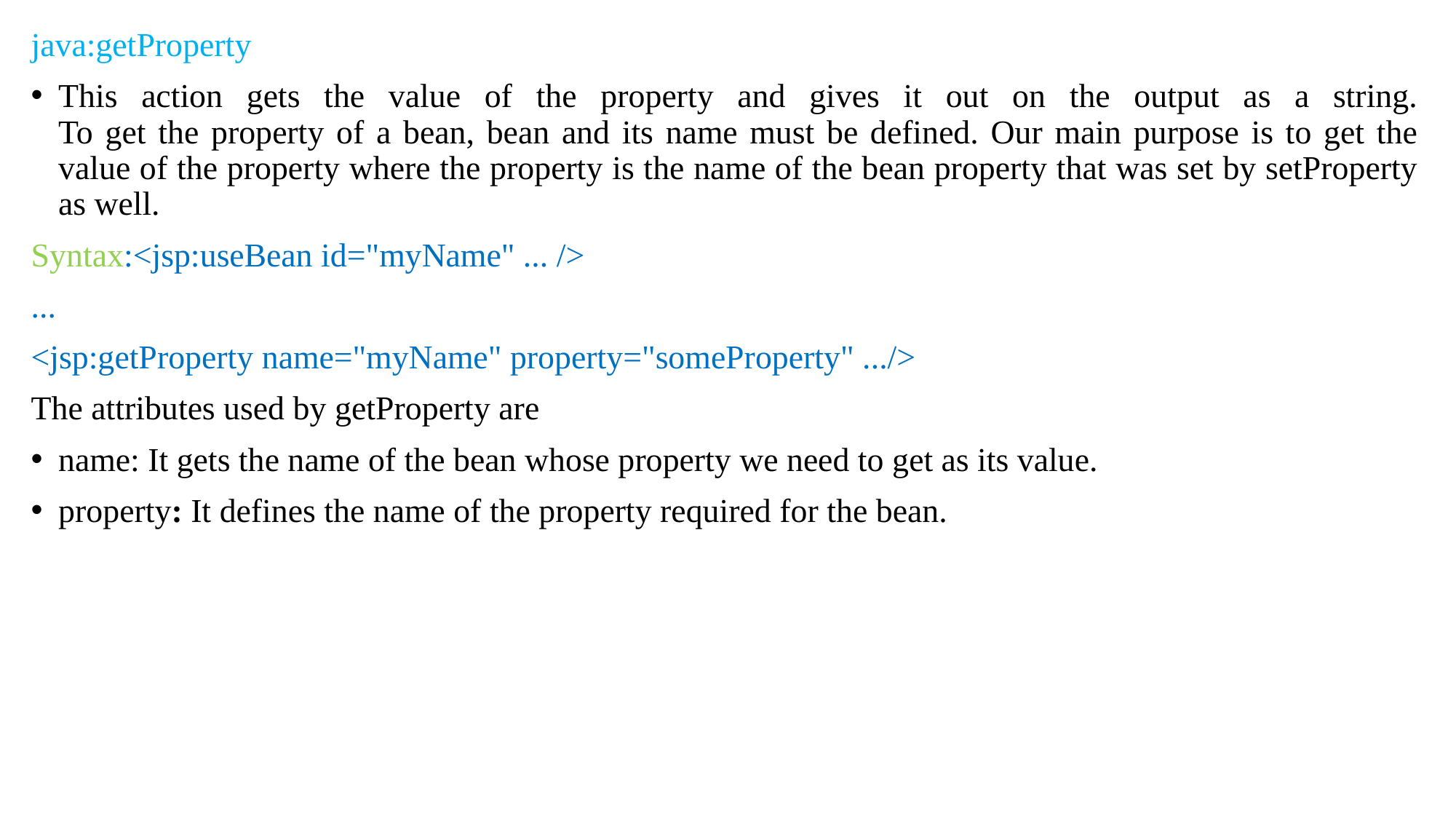

java:getProperty
This action gets the value of the property and gives it out on the output as a string.
To get the property of a bean, bean and its name must be defined. Our main purpose is to get the value of the property where the property is the name of the bean property that was set by setProperty as well.
Syntax:<jsp:useBean id="myName" ... />
...
<jsp:getProperty name="myName" property="someProperty" .../>
The attributes used by getProperty are
name: It gets the name of the bean whose property we need to get as its value.
property: It defines the name of the property required for the bean.